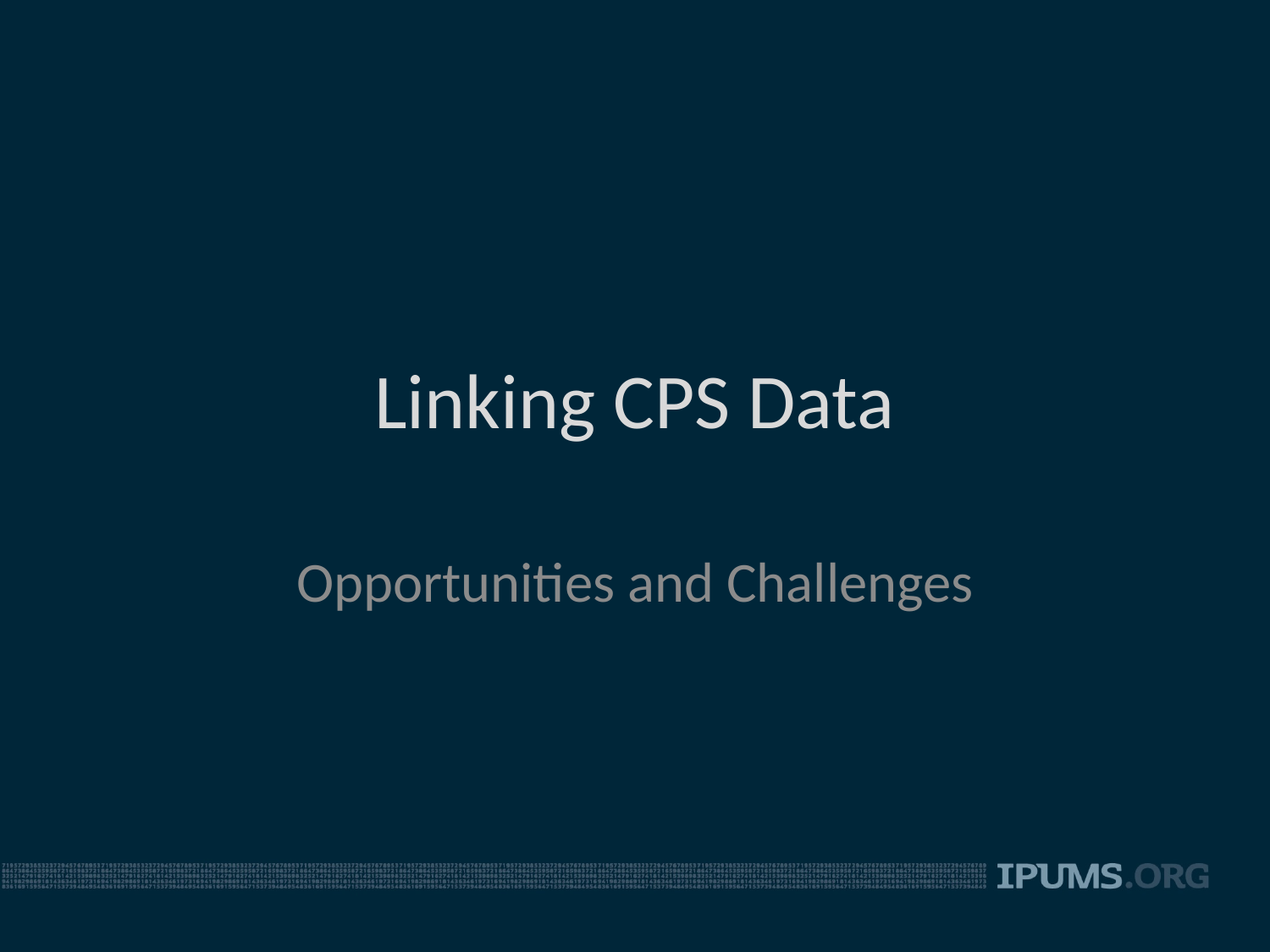

# Linking CPS Data
Opportunities and Challenges